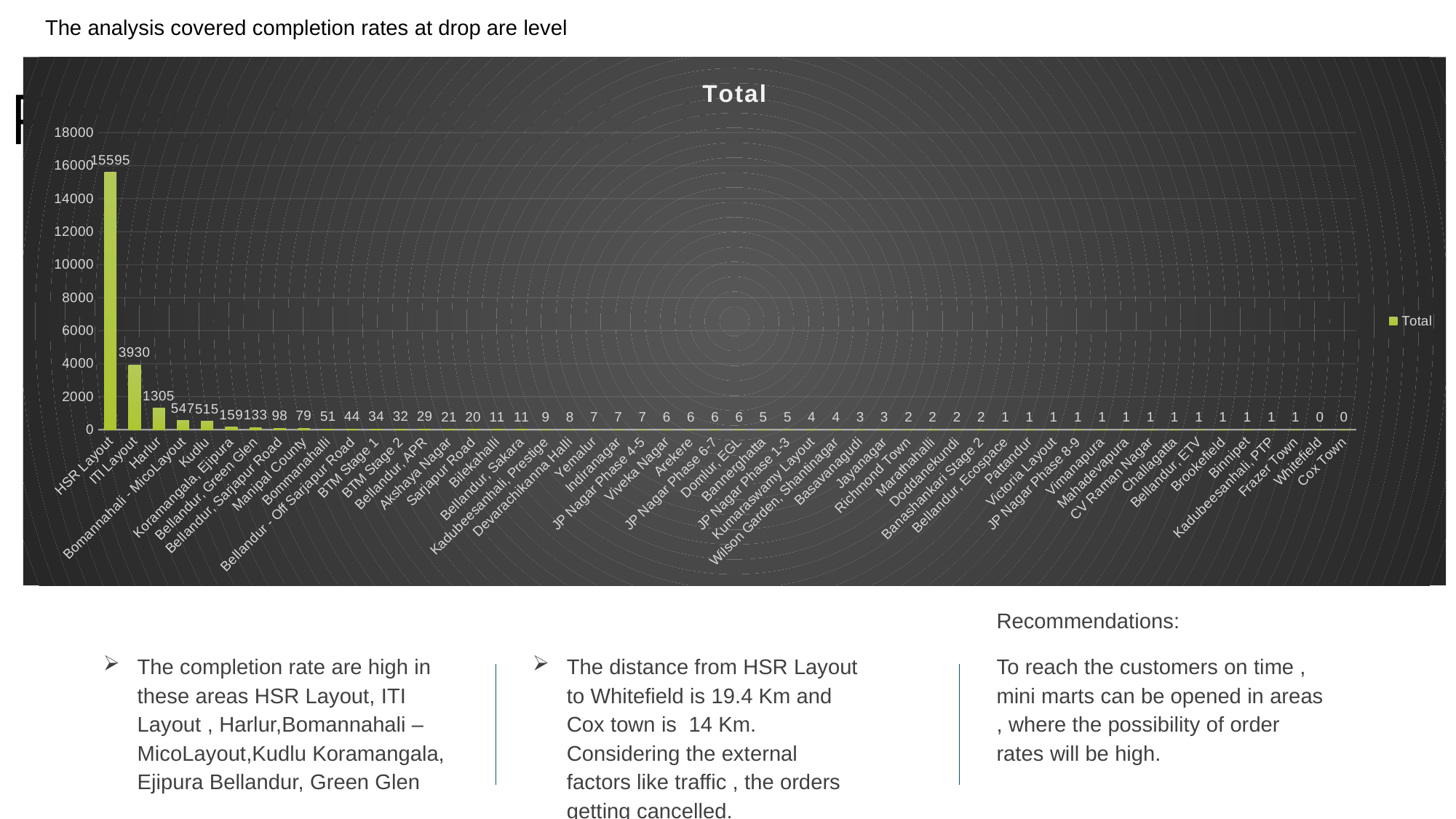

The analysis covered completion rates at drop are level

Project analysis slide 5

### Chart:

| Category | Total |
|---|---|
| HSR Layout | 15595.0 |
| ITI Layout | 3930.0 |
| Harlur | 1305.0 |
| Bomannahali - MicoLayout | 547.0 |
| Kudlu | 515.0 |
| Koramangala, Ejipura | 159.0 |
| Bellandur, Green Glen | 133.0 |
| Bellandur, Sarjapur Road | 98.0 |
| Manipal County | 79.0 |
| Bommanahalli | 51.0 |
| Bellandur - Off Sarjapur Road | 44.0 |
| BTM Stage 1 | 34.0 |
| BTM Stage 2 | 32.0 |
| Bellandur, APR | 29.0 |
| Akshaya Nagar | 21.0 |
| Sarjapur Road | 20.0 |
| Bilekahalli | 11.0 |
| Bellandur, Sakara | 11.0 |
| Kadubeesanhali, Prestige | 9.0 |
| Devarachikanna Halli | 8.0 |
| Yemalur | 7.0 |
| Indiranagar | 7.0 |
| JP Nagar Phase 4-5 | 7.0 |
| Viveka Nagar | 6.0 |
| Arekere | 6.0 |
| JP Nagar Phase 6-7 | 6.0 |
| Domlur, EGL | 6.0 |
| Bannerghatta | 5.0 |
| JP Nagar Phase 1-3 | 5.0 |
| Kumaraswamy Layout | 4.0 |
| Wilson Garden, Shantinagar | 4.0 |
| Basavanagudi | 3.0 |
| Jayanagar | 3.0 |
| Richmond Town | 2.0 |
| Marathahalli | 2.0 |
| Doddanekundi | 2.0 |
| Banashankari Stage 2 | 2.0 |
| Bellandur, Ecospace | 1.0 |
| Pattandur | 1.0 |
| Victoria Layout | 1.0 |
| JP Nagar Phase 8-9 | 1.0 |
| Vimanapura | 1.0 |
| Mahadevapura | 1.0 |
| CV Raman Nagar | 1.0 |
| Challagatta | 1.0 |
| Bellandur, ETV | 1.0 |
| Brookefield | 1.0 |
| Binnipet | 1.0 |
| Kadubeesanhali, PTP | 1.0 |
| Frazer Town | 1.0 |
| Whitefield | 0.0 |
| Cox Town | 0.0 |
Recommendations:
The completion rate are high in these areas HSR Layout, ITI Layout , Harlur,Bomannahali – MicoLayout,Kudlu Koramangala, Ejipura Bellandur, Green Glen
The distance from HSR Layout to Whitefield is 19.4 Km and Cox town is  14 Km. Considering the external factors like traffic , the orders getting cancelled.
To reach the customers on time , mini marts can be opened in areas , where the possibility of order rates will be high.